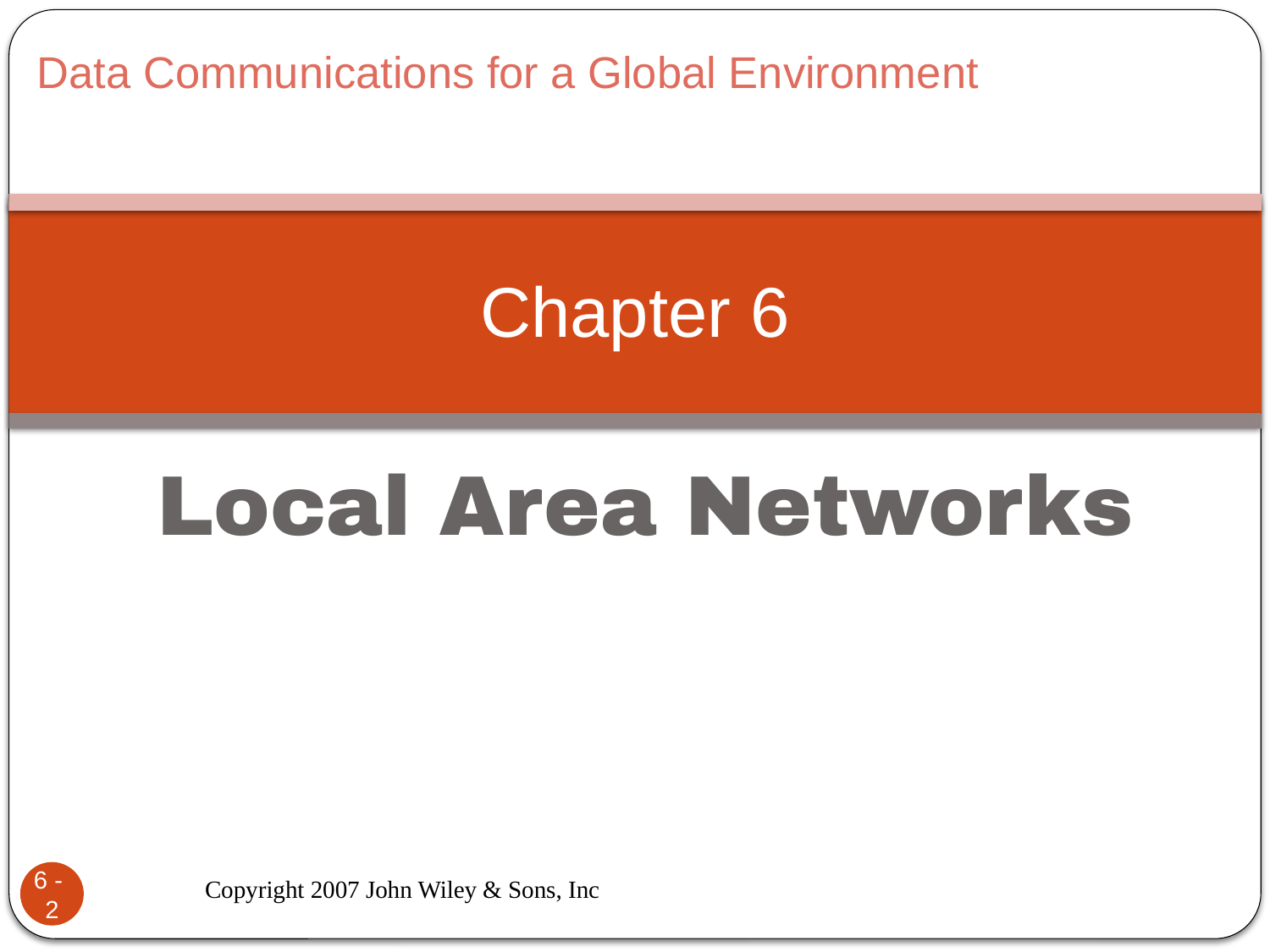

Data Communications for a Global Environment
# Chapter 6
Local Area Networks
Copyright 2007 John Wiley & Sons, Inc
6 - 2